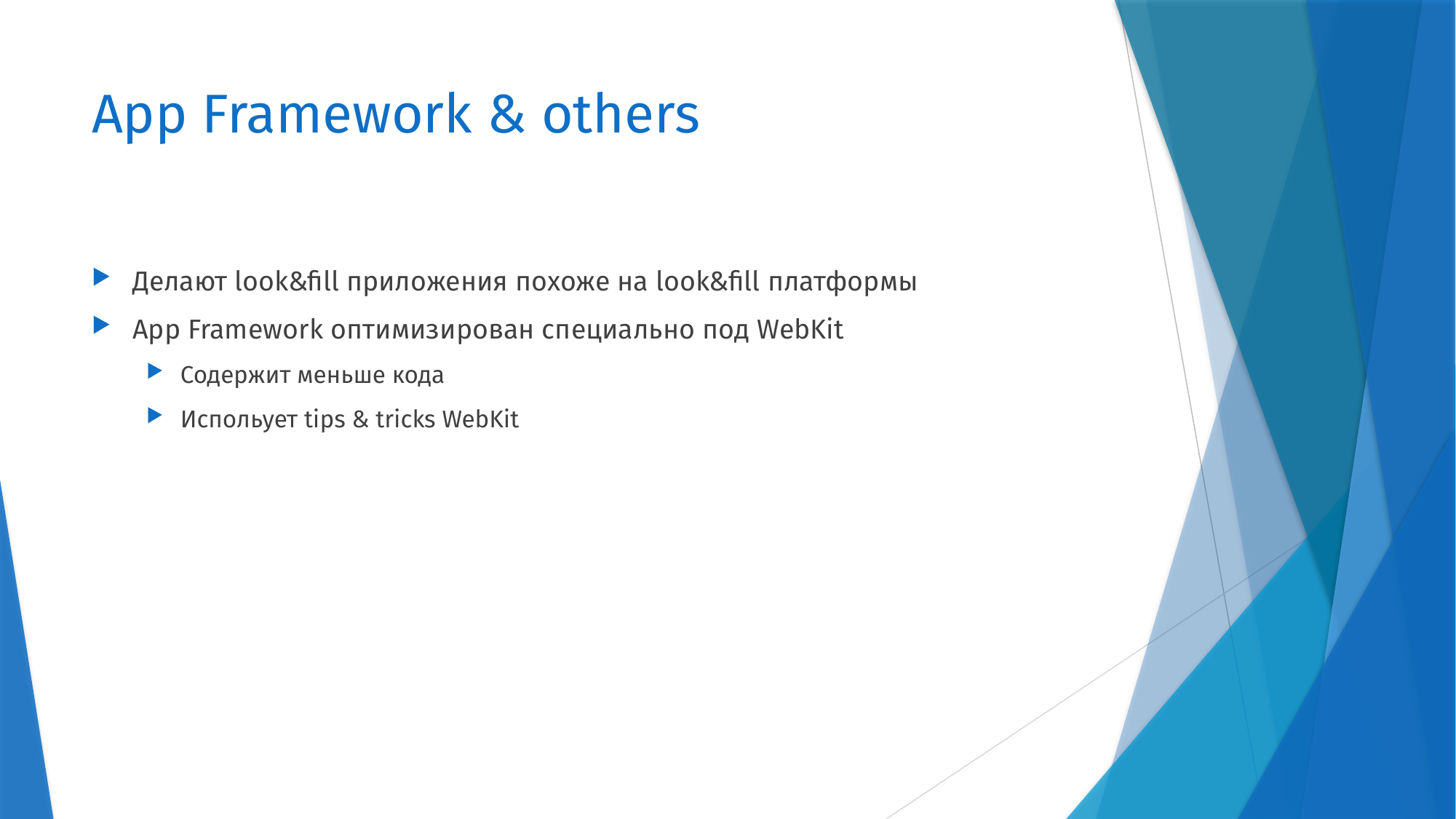

# App Framework & others
Делают look&fill приложения похоже на look&fill платформы
App Framework оптимизирован специально под WebKit
Содержит меньше кода
Испольует tips & tricks WebKit